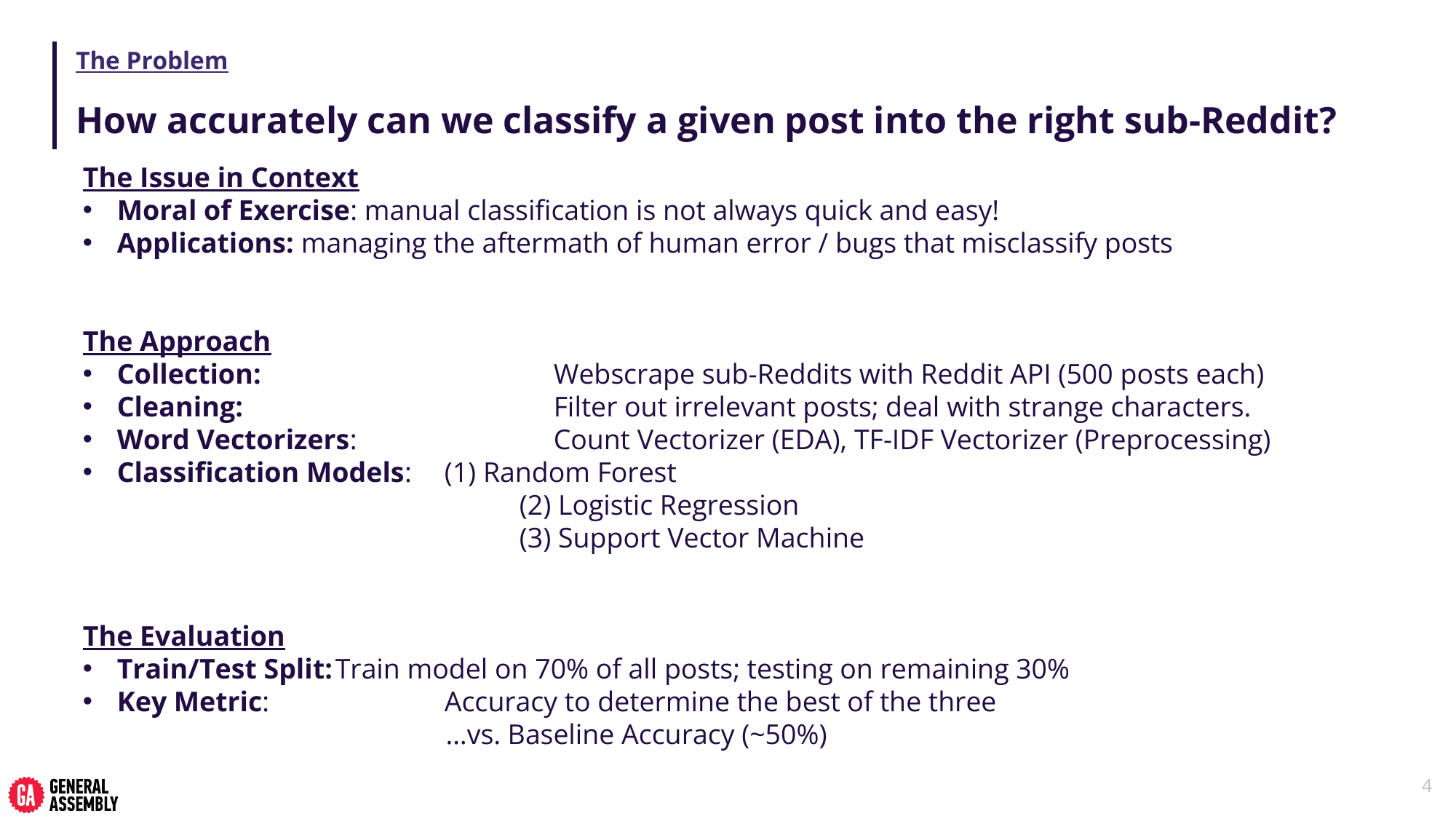

# The Problem
How accurately can we classify a given post into the right sub-Reddit?
The Issue in Context
Moral of Exercise: manual classification is not always quick and easy!
Applications: managing the aftermath of human error / bugs that misclassify posts

The Approach
Collection:			Webscrape sub-Reddits with Reddit API (500 posts each)
Cleaning:			Filter out irrelevant posts; deal with strange characters.
Word Vectorizers:		Count Vectorizer (EDA), TF-IDF Vectorizer (Preprocessing)
Classification Models: 	(1) Random Forest
				(2) Logistic Regression
				(3) Support Vector Machine

The Evaluation
Train/Test Split:	Train model on 70% of all posts; testing on remaining 30%
Key Metric:		Accuracy to determine the best of the three
			     …vs. Baseline Accuracy (~50%)
4